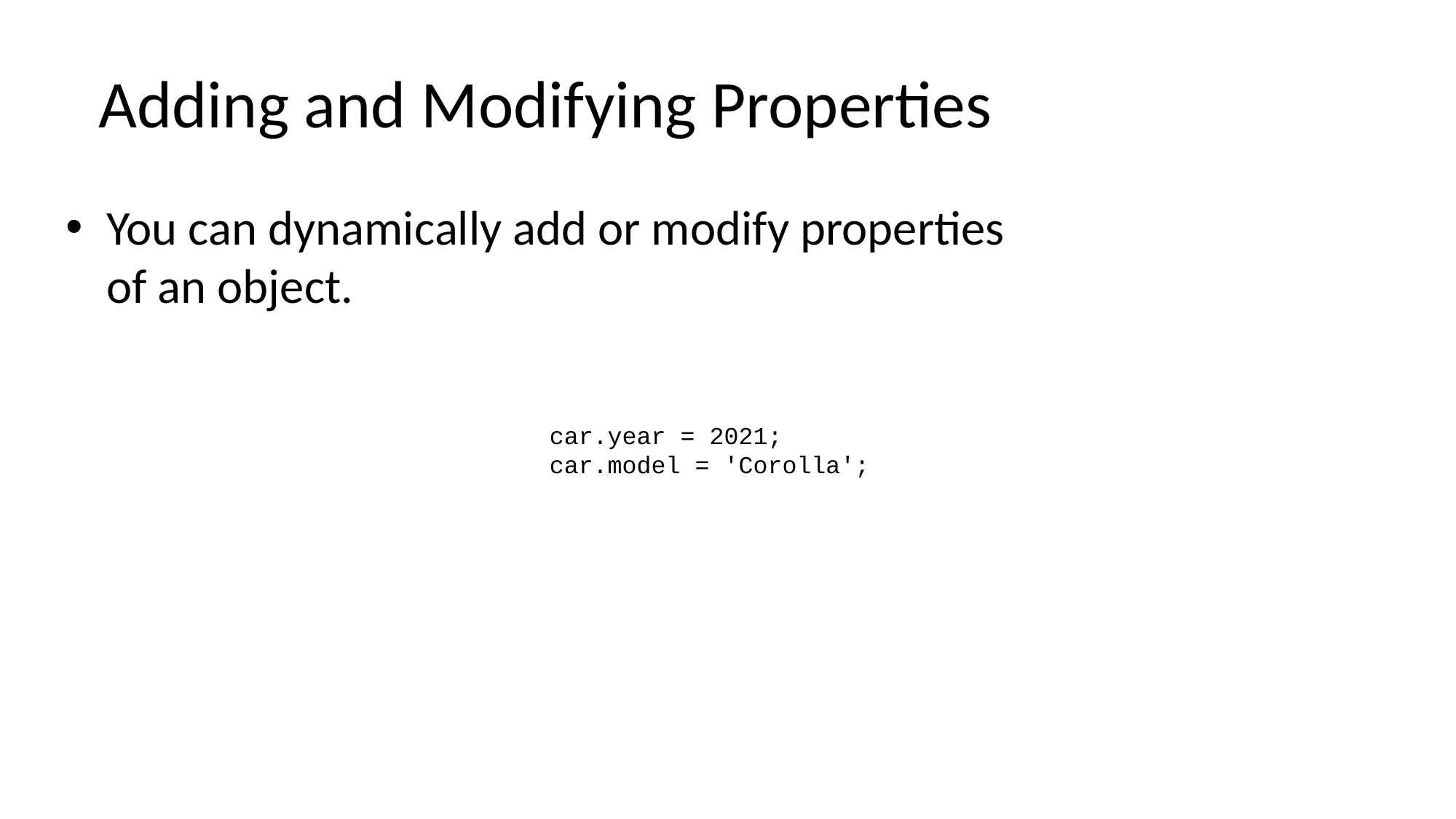

# Adding and Modifying Properties
You can dynamically add or modify properties of an object.

car.year = 2021;
car.model = 'Corolla';